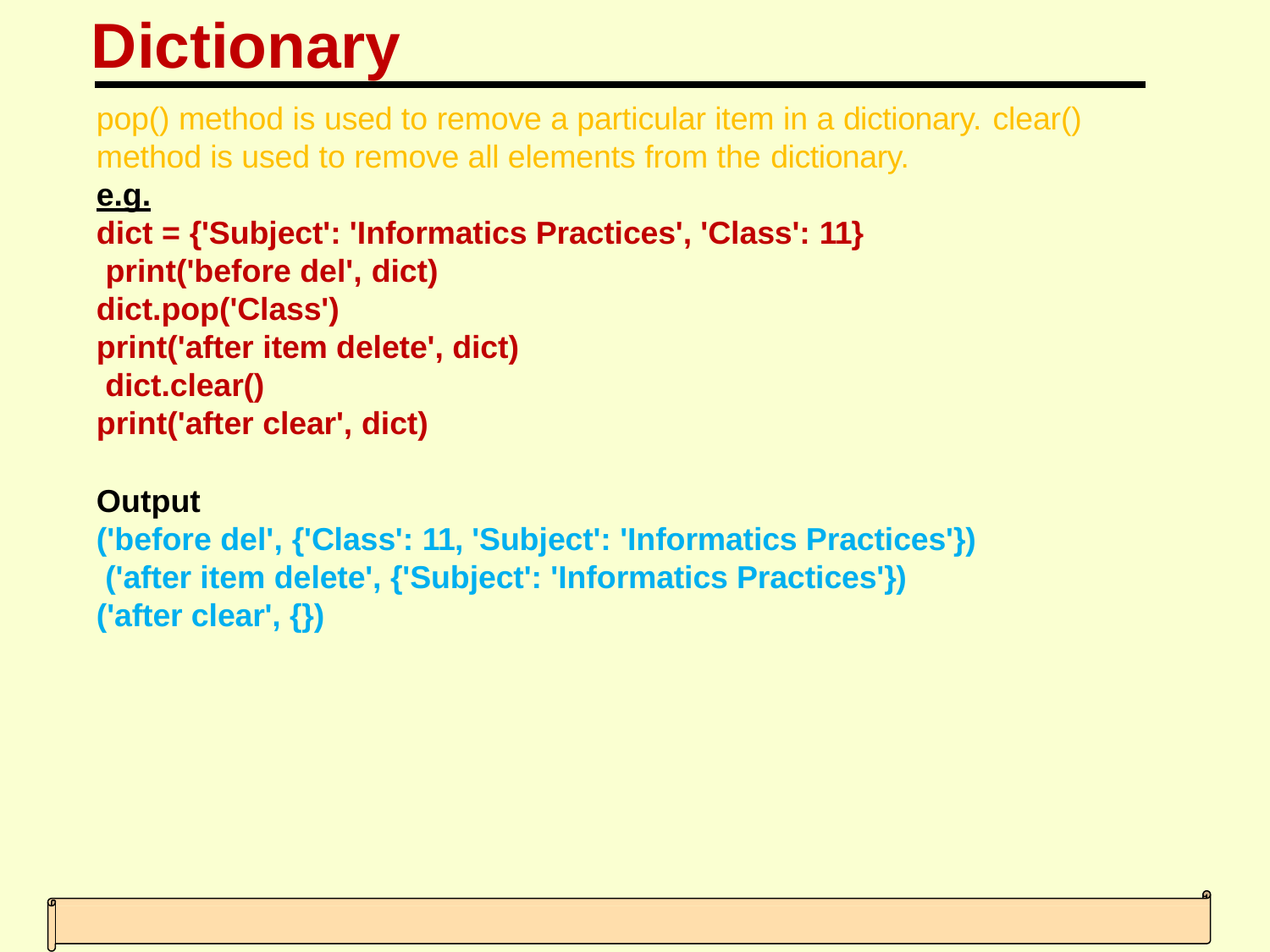

# Dictionary

pop() method is used to remove a particular item in a dictionary. clear()
method is used to remove all elements from the dictionary.
e.g.
dict = {'Subject': 'Informatics Practices', 'Class': 11}  print('before del', dict)
dict.pop('Class')
print('after item delete', dict)  dict.clear()
print('after clear', dict)

Output
('before del', {'Class': 11, 'Subject': 'Informatics Practices'})  ('after item delete', {'Subject': 'Informatics Practices'})  ('after clear', {})